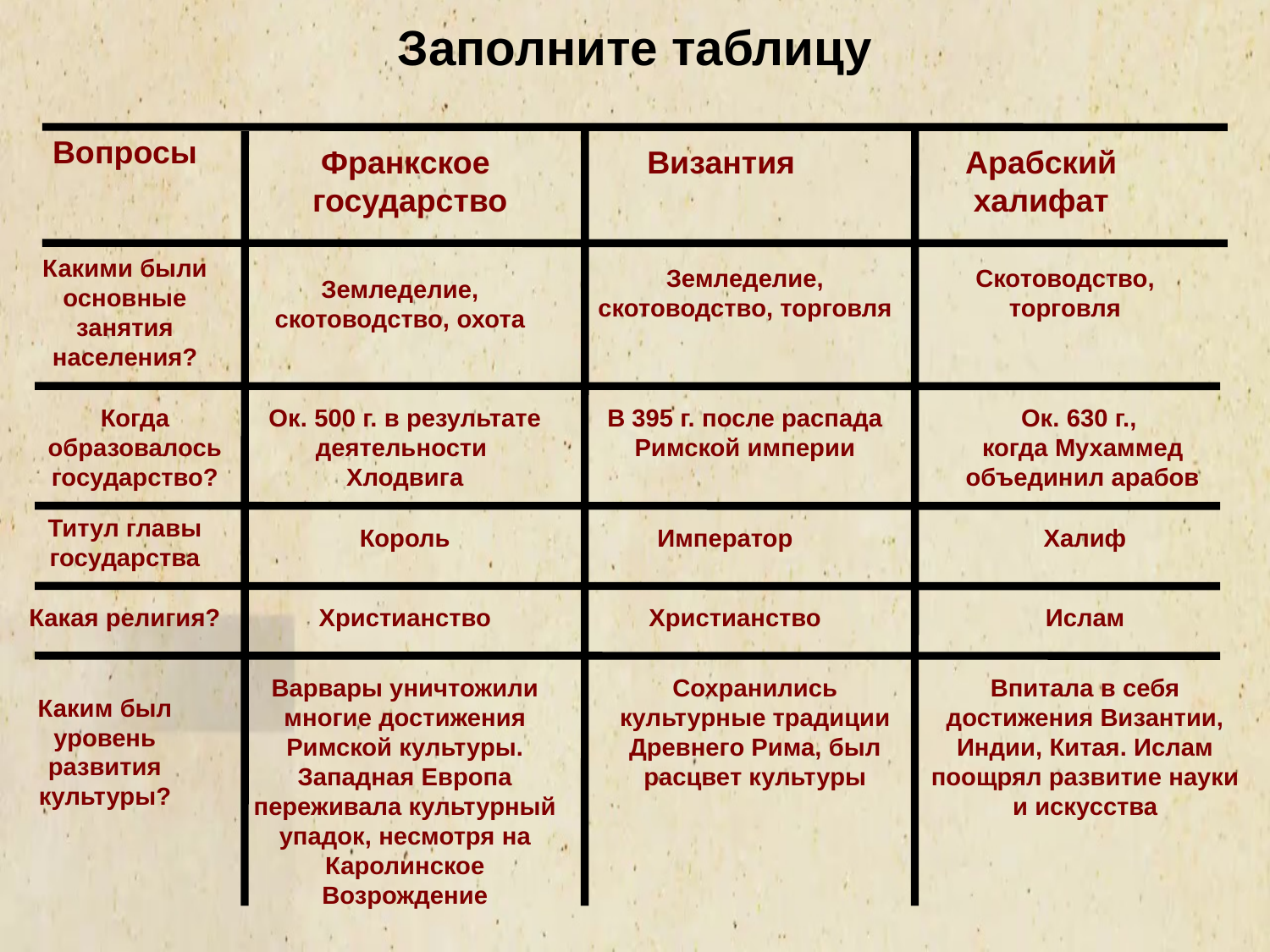

Заполните таблицу
Вопросы
Франкское
государство
Византия
Арабский халифат
Какими были основные занятия населения?
Земледелие, скотоводство, торговля
Скотоводство, торговля
Земледелие, скотоводство, охота
Когда образовалось государство?
Ок. 500 г. в результате деятельности
Хлодвига
В 395 г. после распада Римской империи
Ок. 630 г.,
когда Мухаммед
объединил арабов
Титул главы государства
Король
Император
Халиф
Какая религия?
Христианство
Христианство
Ислам
Варвары уничтожили многие достижения Римской культуры. Западная Европа переживала культурный упадок, несмотря на Каролинское Возрождение
Сохранились культурные традиции Древнего Рима, был расцвет культуры
Впитала в себя достижения Византии, Индии, Китая. Ислам поощрял развитие науки и искусства
Каким был уровень развития культуры?